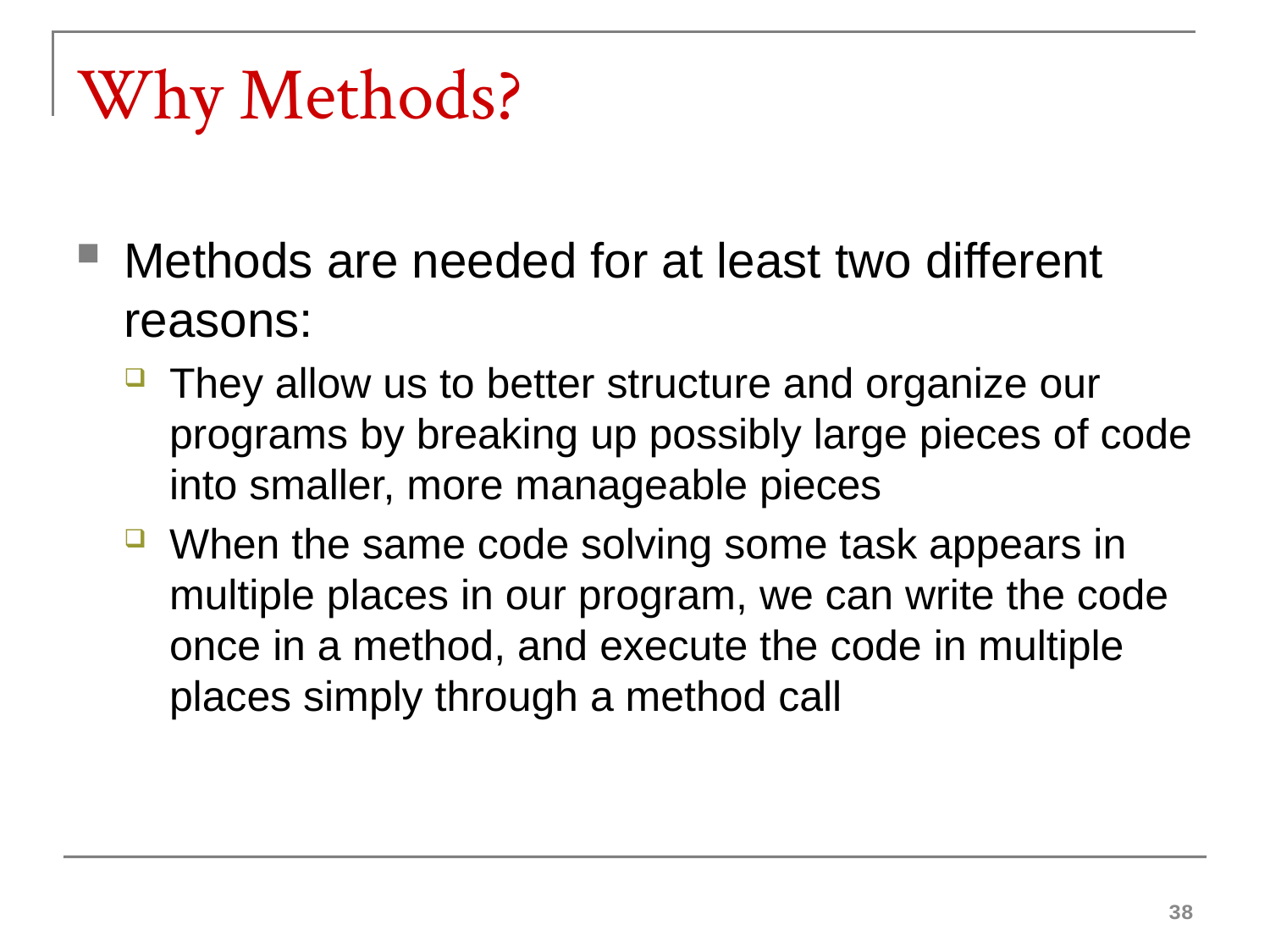

# Why Methods?
Methods are needed for at least two different reasons:
They allow us to better structure and organize our programs by breaking up possibly large pieces of code into smaller, more manageable pieces
When the same code solving some task appears in multiple places in our program, we can write the code once in a method, and execute the code in multiple places simply through a method call
38